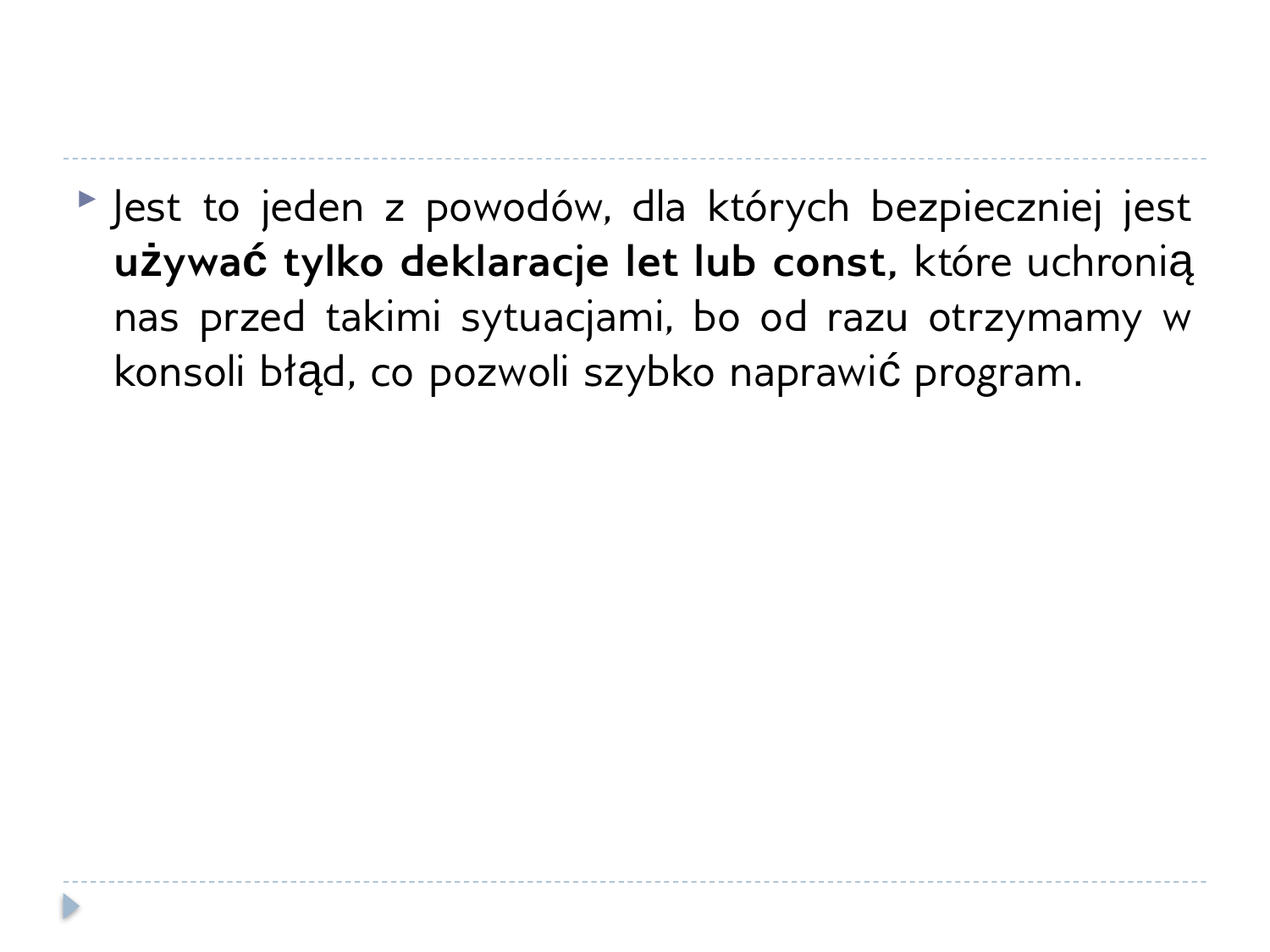

#
Jest to jeden z powodów, dla których bezpieczniej jest używać tylko deklaracje let lub const, które uchronią nas przed takimi sytuacjami, bo od razu otrzymamy w konsoli błąd, co pozwoli szybko naprawić program.